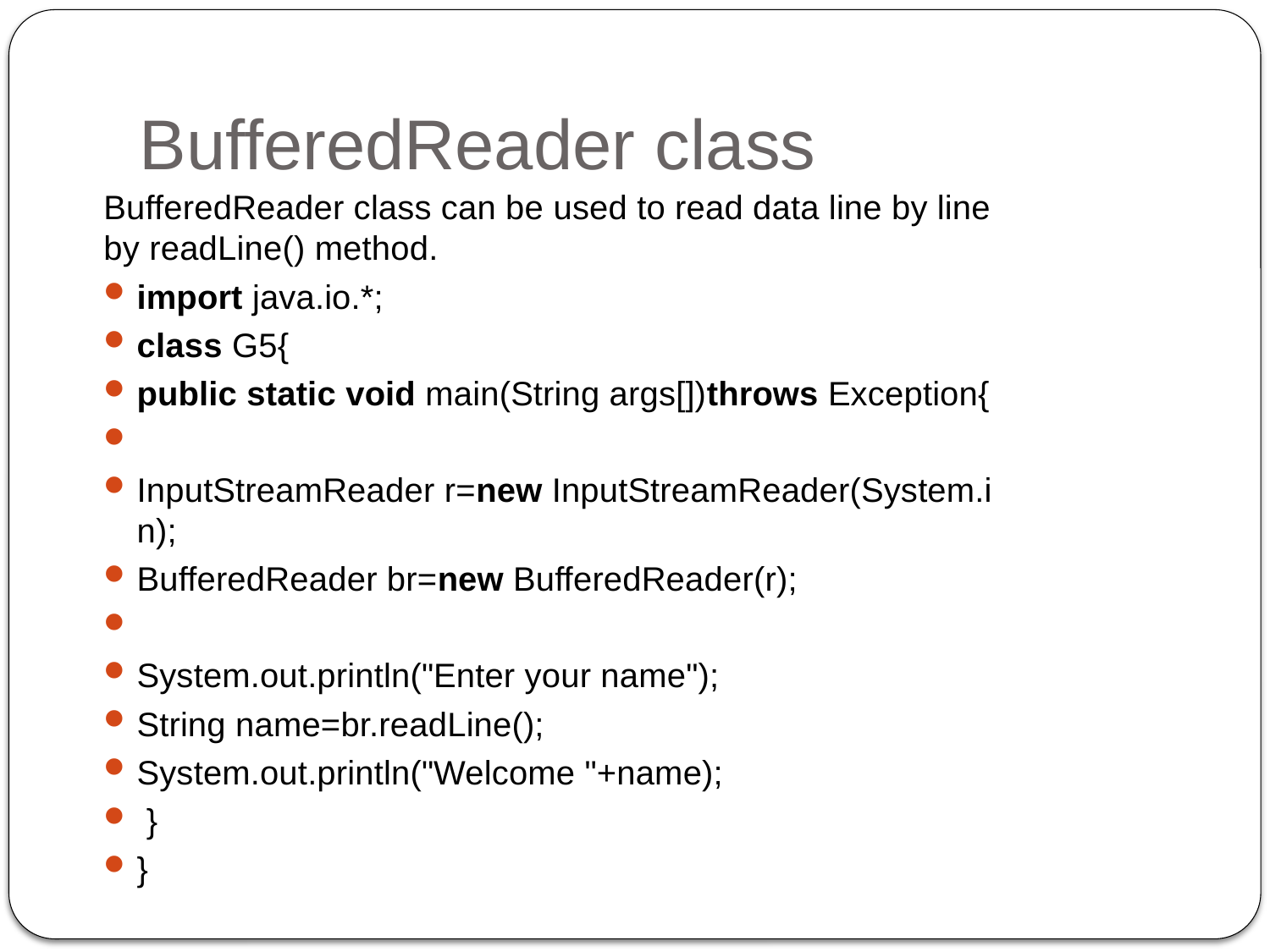

# BufferedReader class
BufferedReader class can be used to read data line by line by readLine() method.
import java.io.*;
class G5{
public static void main(String args[])throws Exception{

InputStreamReader r=new InputStreamReader(System.in);
BufferedReader br=new BufferedReader(r);

System.out.println("Enter your name");
String name=br.readLine();
System.out.println("Welcome "+name);
 }
}